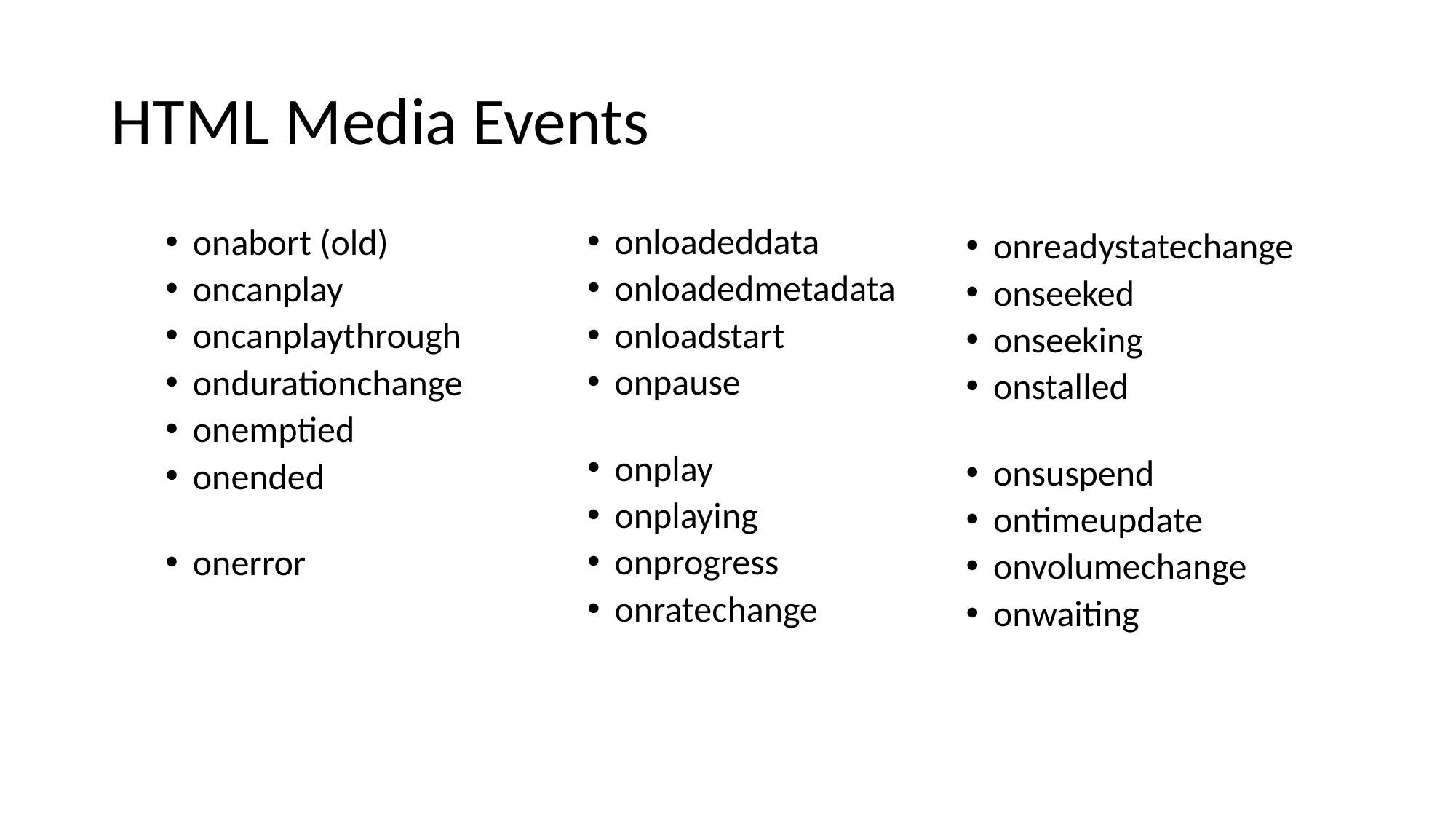

# HTML Media Events

onloadeddata
onloadedmetadata
onloadstart
onpause
onplay
onplaying
onprogress
onratechange

onreadystatechange
onseeked
onseeking
onstalled
onsuspend
ontimeupdate
onvolumechange
onwaiting

onabort (old)
oncanplay
oncanplaythrough
ondurationchange
onemptied
onended
onerror